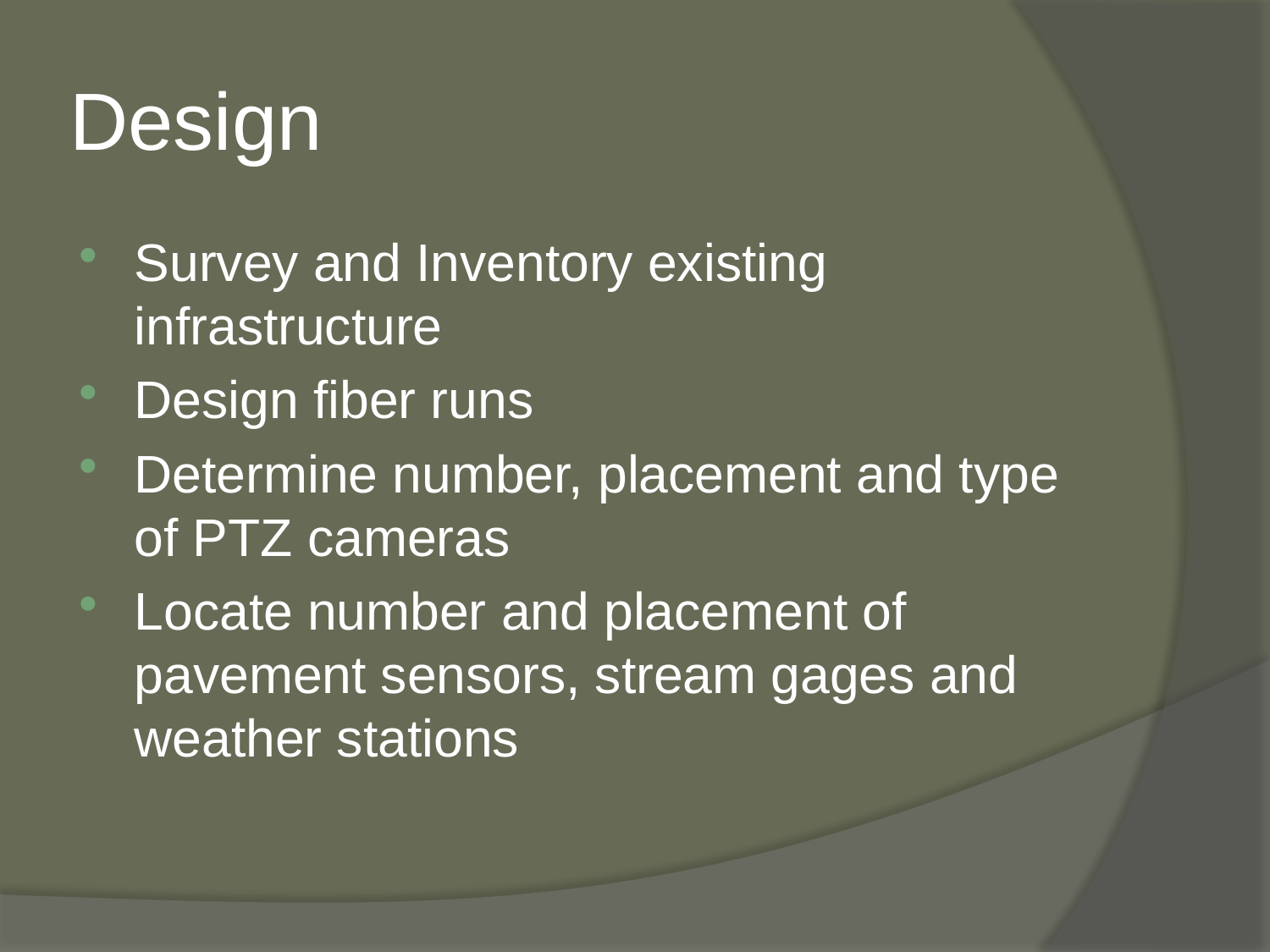

# Design
Survey and Inventory existing infrastructure
Design fiber runs
Determine number, placement and type of PTZ cameras
Locate number and placement of pavement sensors, stream gages and weather stations